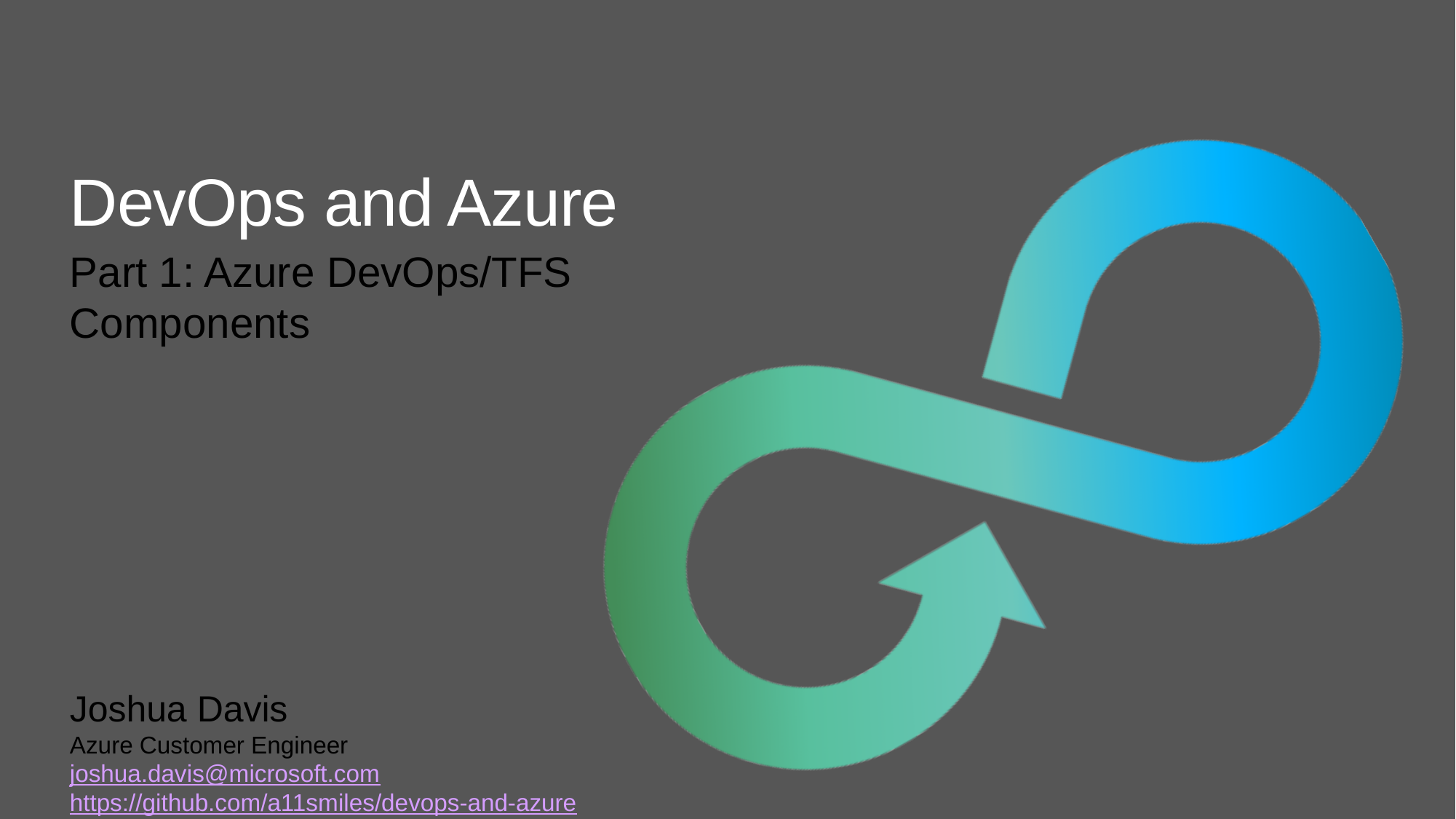

# DevOps and Azure
Part 1: Azure DevOps/TFS Components
Joshua Davis
Azure Customer Engineer	joshua.davis@microsoft.com
https://github.com/a11smiles/devops-and-azure